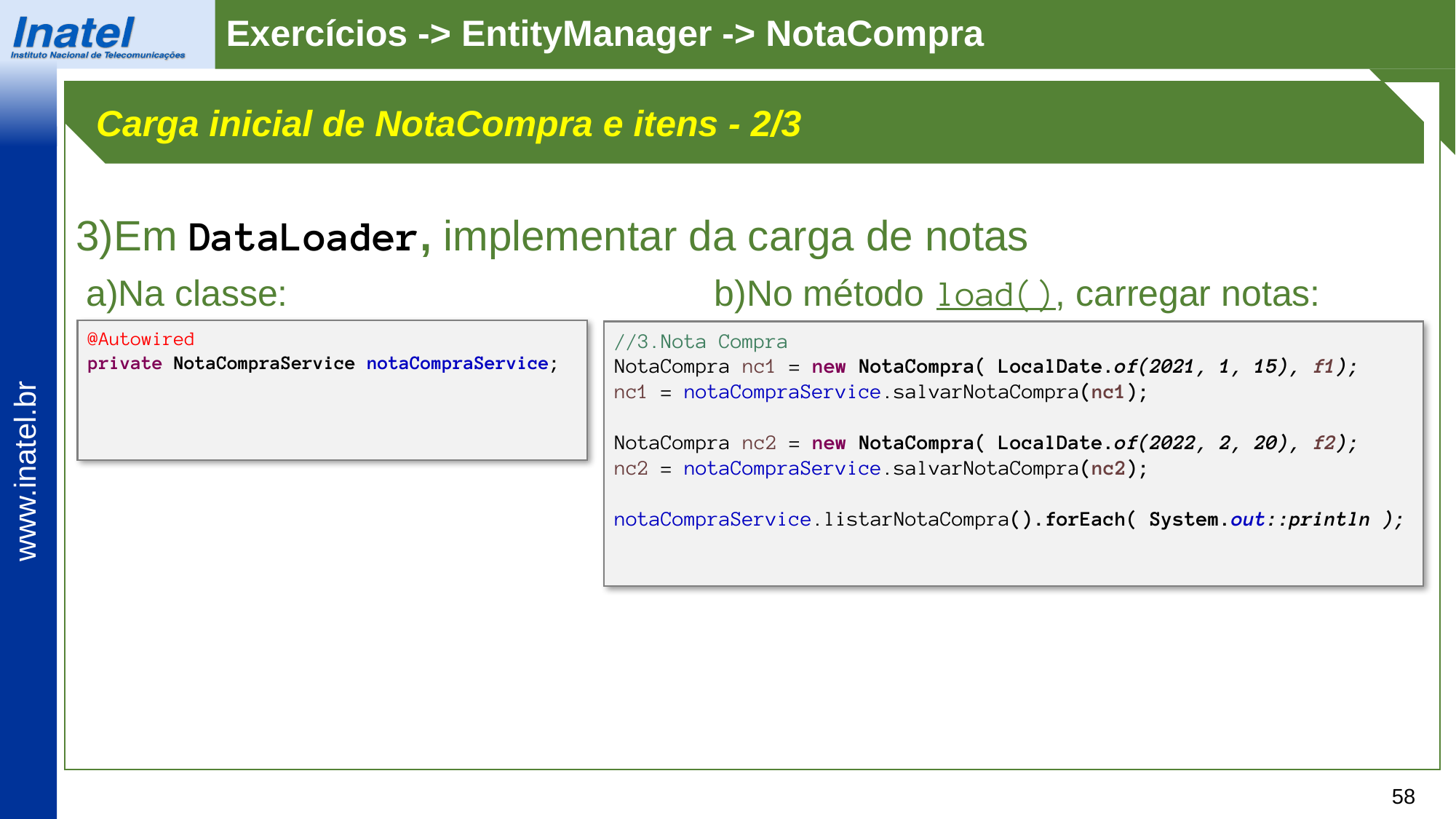

Exercícios -> EntityManager -> NotaCompra

3)Em DataLoader, implementar da carga de notas
 a)Na classe:                                          b)No método load(), carregar notas:
Carga inicial de NotaCompra e itens - 2/3
@Autowired
private NotaCompraService notaCompraService;
//3.Nota Compra
NotaCompra nc1 = new NotaCompra( LocalDate.of(2021, 1, 15), f1);
nc1 = notaCompraService.salvarNotaCompra(nc1);

NotaCompra nc2 = new NotaCompra( LocalDate.of(2022, 2, 20), f2);
nc2 = notaCompraService.salvarNotaCompra(nc2);

notaCompraService.listarNotaCompra().forEach( System.out::println );